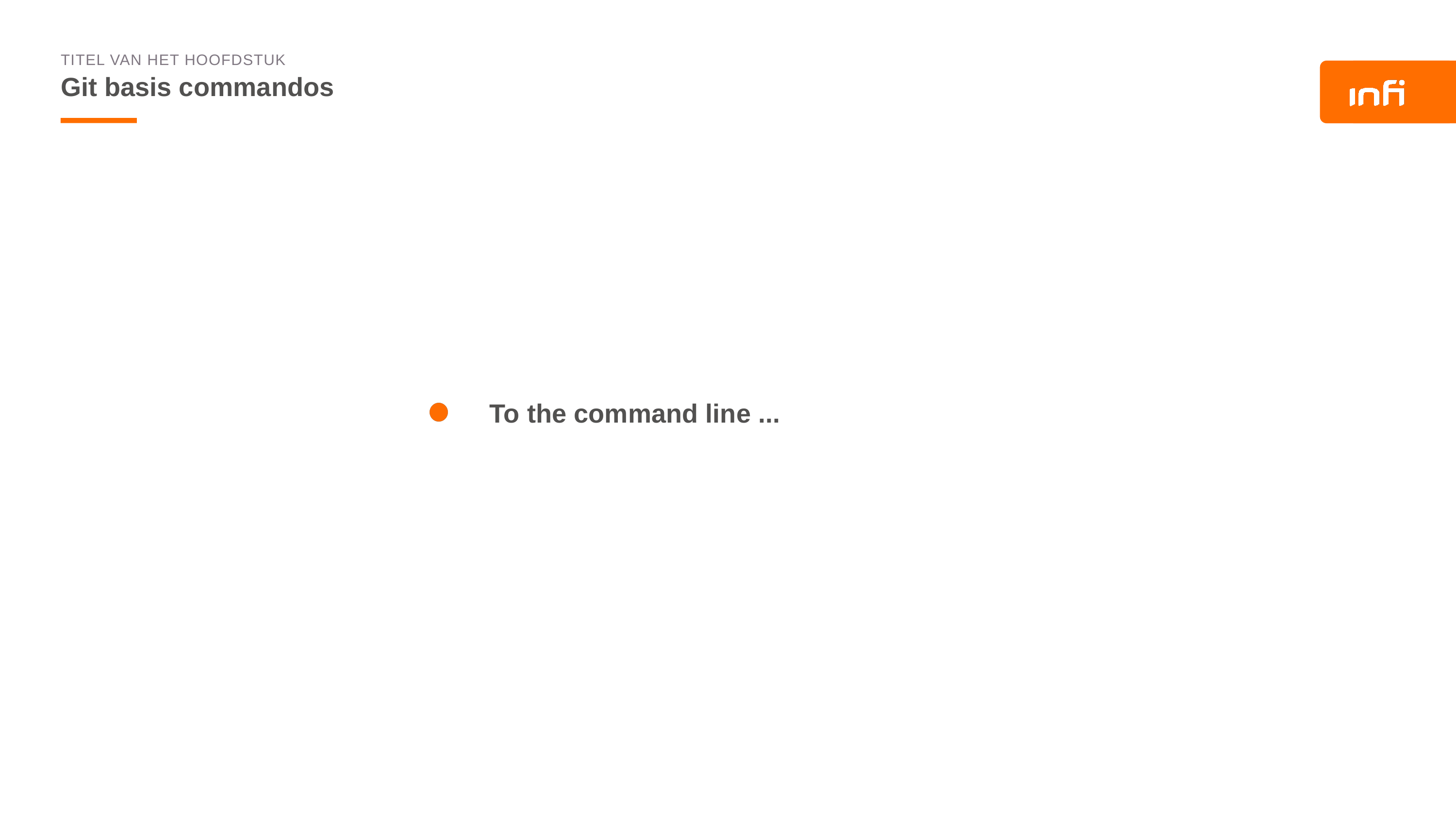

TITEL VAN HET HOOFDSTUK
Git basis commandos

To the command line ...